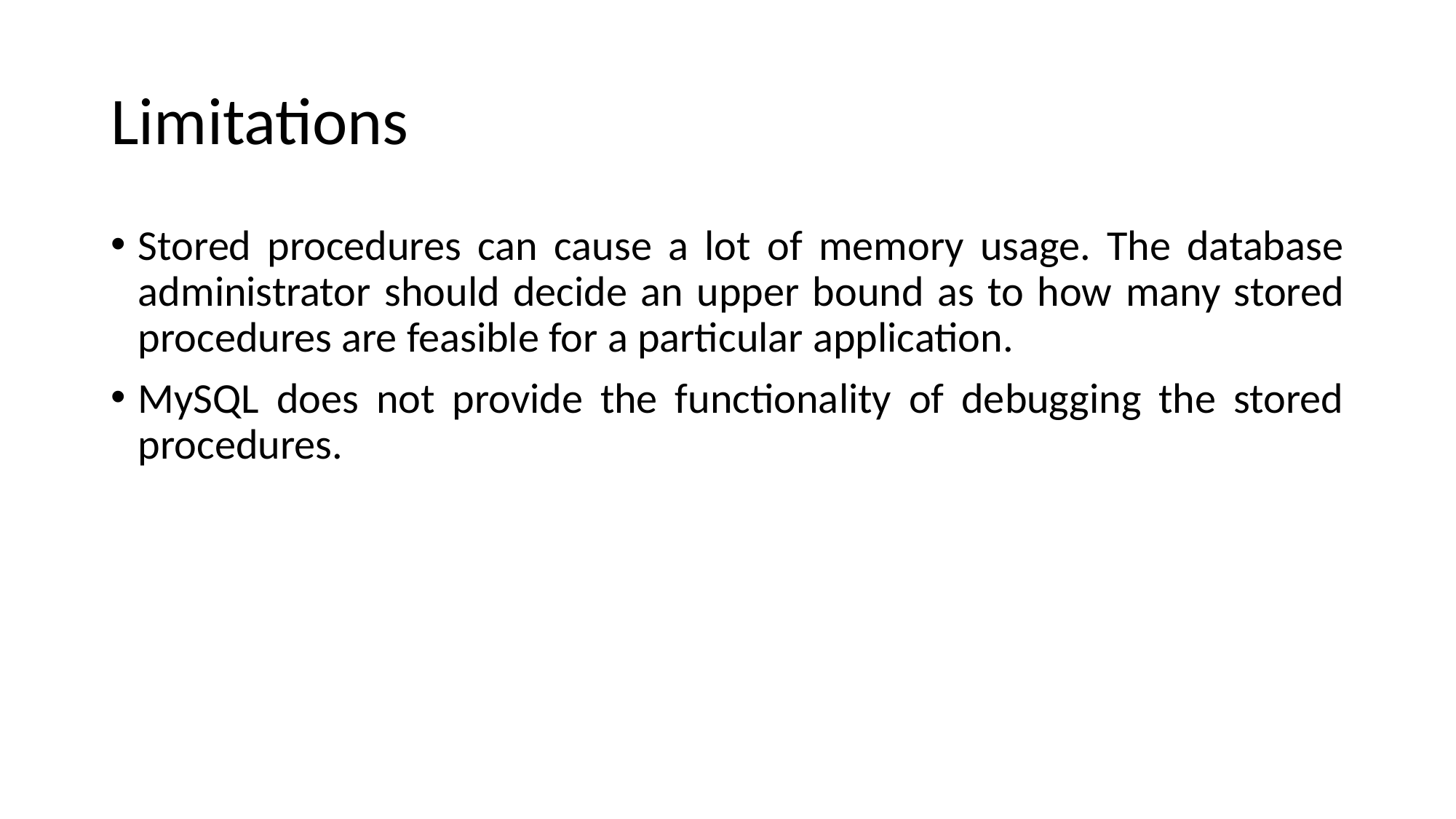

# Limitations
Stored procedures can cause a lot of memory usage. The database administrator should decide an upper bound as to how many stored procedures are feasible for a particular application.
MySQL does not provide the functionality of debugging the stored procedures.